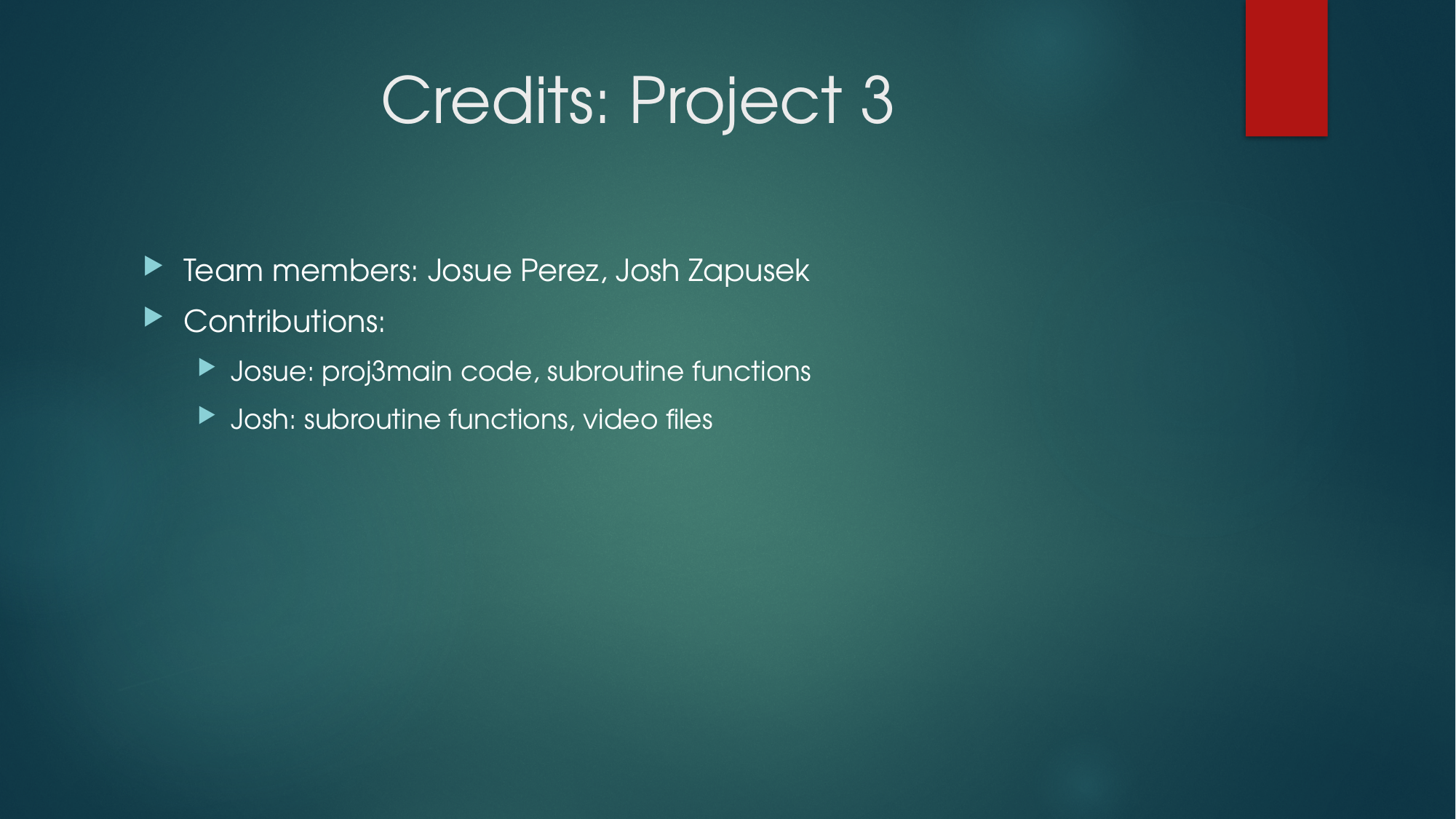

# Credits: Project 3
Team members: Josue Perez, Josh Zapusek
Contributions:
Josue: proj3main code, subroutine functions
Josh: subroutine functions, video files